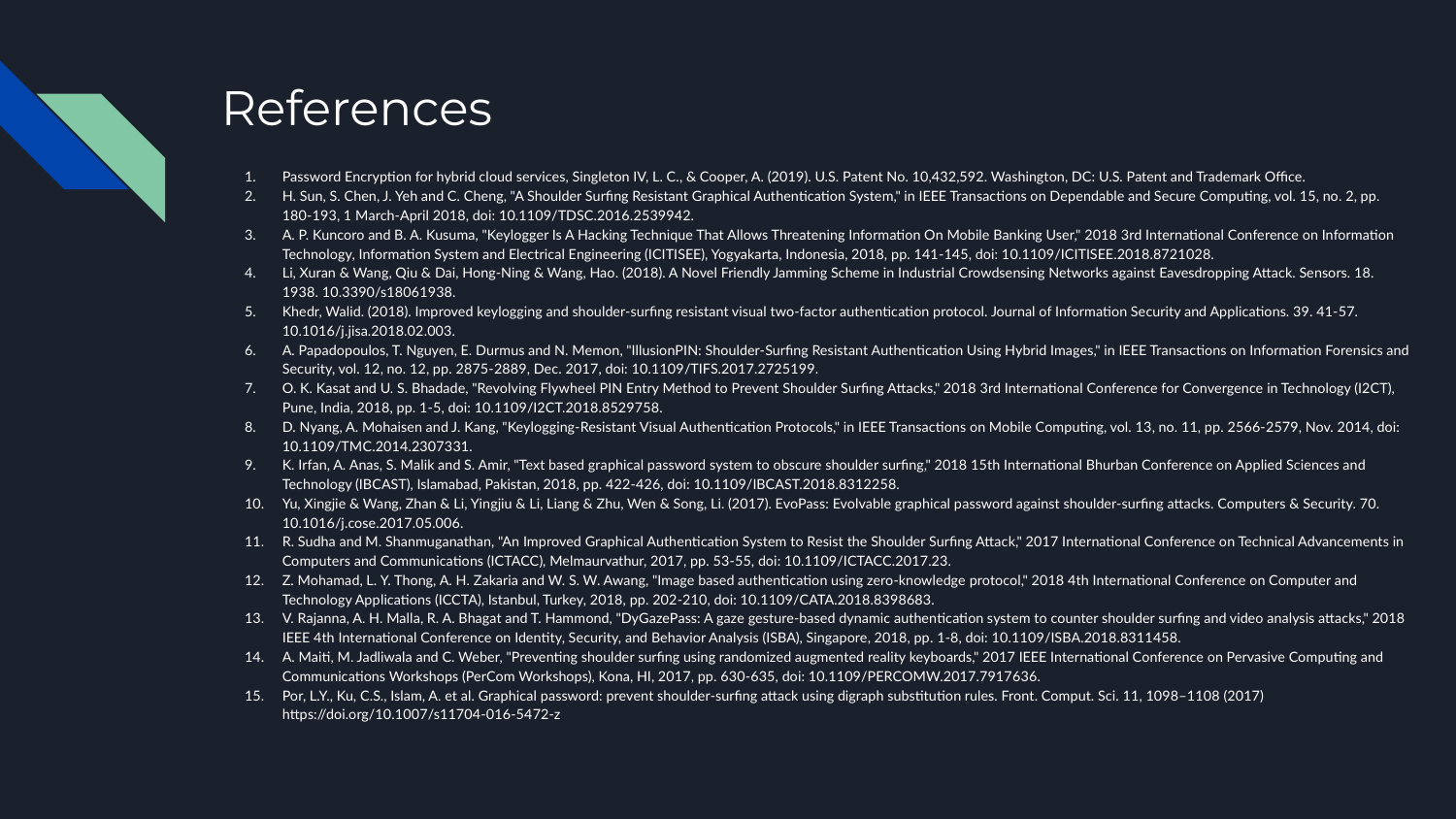

# References
Password Encryption for hybrid cloud services, Singleton IV, L. C., & Cooper, A. (2019). U.S. Patent No. 10,432,592. Washington, DC: U.S. Patent and Trademark Office.
H. Sun, S. Chen, J. Yeh and C. Cheng, "A Shoulder Surfing Resistant Graphical Authentication System," in IEEE Transactions on Dependable and Secure Computing, vol. 15, no. 2, pp. 180-193, 1 March-April 2018, doi: 10.1109/TDSC.2016.2539942.
A. P. Kuncoro and B. A. Kusuma, "Keylogger Is A Hacking Technique That Allows Threatening Information On Mobile Banking User," 2018 3rd International Conference on Information Technology, Information System and Electrical Engineering (ICITISEE), Yogyakarta, Indonesia, 2018, pp. 141-145, doi: 10.1109/ICITISEE.2018.8721028.
Li, Xuran & Wang, Qiu & Dai, Hong-Ning & Wang, Hao. (2018). A Novel Friendly Jamming Scheme in Industrial Crowdsensing Networks against Eavesdropping Attack. Sensors. 18. 1938. 10.3390/s18061938.
Khedr, Walid. (2018). Improved keylogging and shoulder-surfing resistant visual two-factor authentication protocol. Journal of Information Security and Applications. 39. 41-57. 10.1016/j.jisa.2018.02.003.
A. Papadopoulos, T. Nguyen, E. Durmus and N. Memon, "IllusionPIN: Shoulder-Surfing Resistant Authentication Using Hybrid Images," in IEEE Transactions on Information Forensics and Security, vol. 12, no. 12, pp. 2875-2889, Dec. 2017, doi: 10.1109/TIFS.2017.2725199.
O. K. Kasat and U. S. Bhadade, "Revolving Flywheel PIN Entry Method to Prevent Shoulder Surfing Attacks," 2018 3rd International Conference for Convergence in Technology (I2CT), Pune, India, 2018, pp. 1-5, doi: 10.1109/I2CT.2018.8529758.
D. Nyang, A. Mohaisen and J. Kang, "Keylogging-Resistant Visual Authentication Protocols," in IEEE Transactions on Mobile Computing, vol. 13, no. 11, pp. 2566-2579, Nov. 2014, doi: 10.1109/TMC.2014.2307331.
K. Irfan, A. Anas, S. Malik and S. Amir, "Text based graphical password system to obscure shoulder surfing," 2018 15th International Bhurban Conference on Applied Sciences and Technology (IBCAST), Islamabad, Pakistan, 2018, pp. 422-426, doi: 10.1109/IBCAST.2018.8312258.
Yu, Xingjie & Wang, Zhan & Li, Yingjiu & Li, Liang & Zhu, Wen & Song, Li. (2017). EvoPass: Evolvable graphical password against shoulder-surfing attacks. Computers & Security. 70. 10.1016/j.cose.2017.05.006.
R. Sudha and M. Shanmuganathan, "An Improved Graphical Authentication System to Resist the Shoulder Surfing Attack," 2017 International Conference on Technical Advancements in Computers and Communications (ICTACC), Melmaurvathur, 2017, pp. 53-55, doi: 10.1109/ICTACC.2017.23.
Z. Mohamad, L. Y. Thong, A. H. Zakaria and W. S. W. Awang, "Image based authentication using zero-knowledge protocol," 2018 4th International Conference on Computer and Technology Applications (ICCTA), Istanbul, Turkey, 2018, pp. 202-210, doi: 10.1109/CATA.2018.8398683.
V. Rajanna, A. H. Malla, R. A. Bhagat and T. Hammond, "DyGazePass: A gaze gesture-based dynamic authentication system to counter shoulder surfing and video analysis attacks," 2018 IEEE 4th International Conference on Identity, Security, and Behavior Analysis (ISBA), Singapore, 2018, pp. 1-8, doi: 10.1109/ISBA.2018.8311458.
A. Maiti, M. Jadliwala and C. Weber, "Preventing shoulder surfing using randomized augmented reality keyboards," 2017 IEEE International Conference on Pervasive Computing and Communications Workshops (PerCom Workshops), Kona, HI, 2017, pp. 630-635, doi: 10.1109/PERCOMW.2017.7917636.
Por, L.Y., Ku, C.S., Islam, A. et al. Graphical password: prevent shoulder-surfing attack using digraph substitution rules. Front. Comput. Sci. 11, 1098–1108 (2017) https://doi.org/10.1007/s11704-016-5472-z